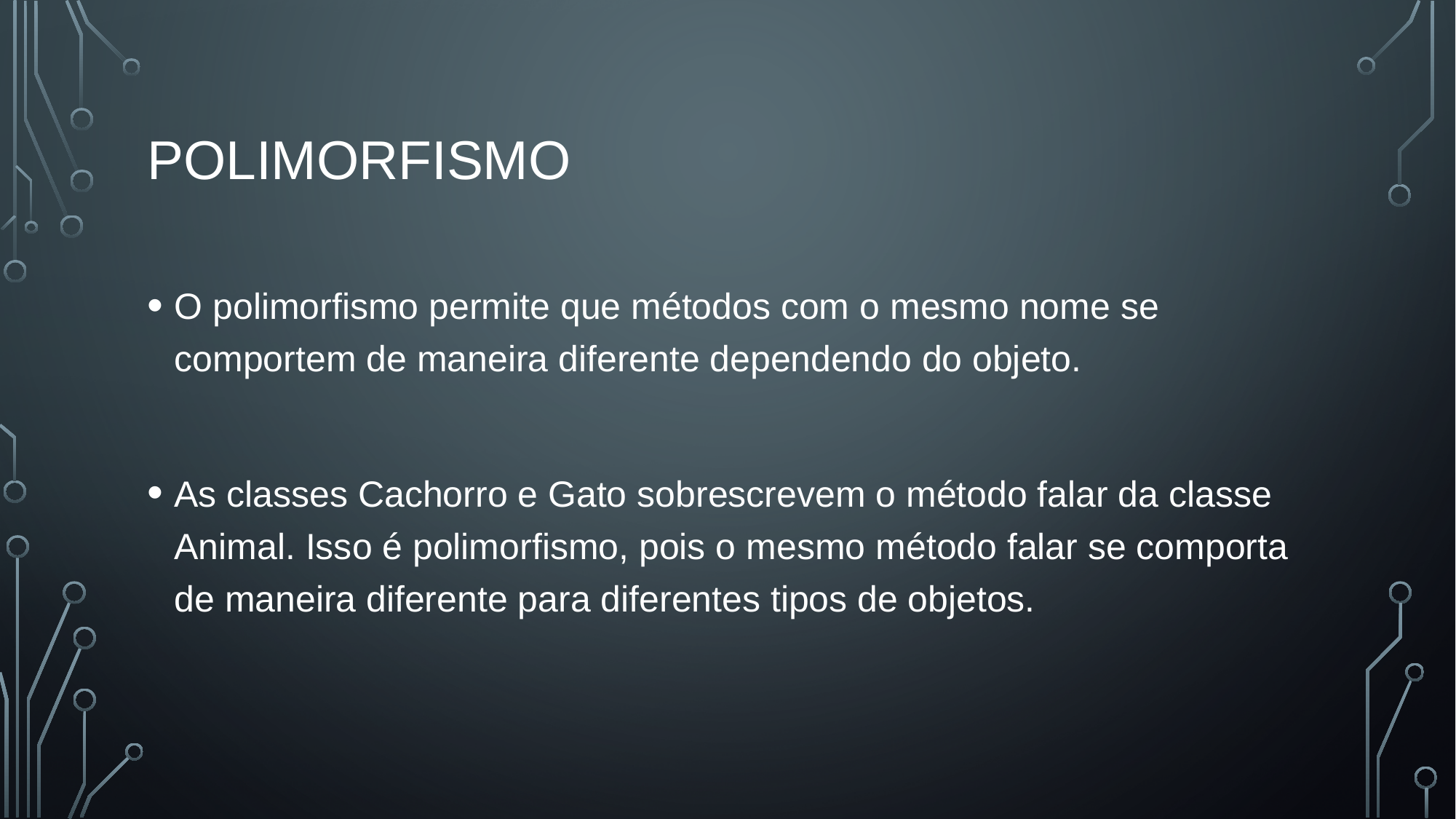

# Polimorfismo
O polimorfismo permite que métodos com o mesmo nome se comportem de maneira diferente dependendo do objeto.

As classes Cachorro e Gato sobrescrevem o método falar da classe Animal. Isso é polimorfismo, pois o mesmo método falar se comporta de maneira diferente para diferentes tipos de objetos.